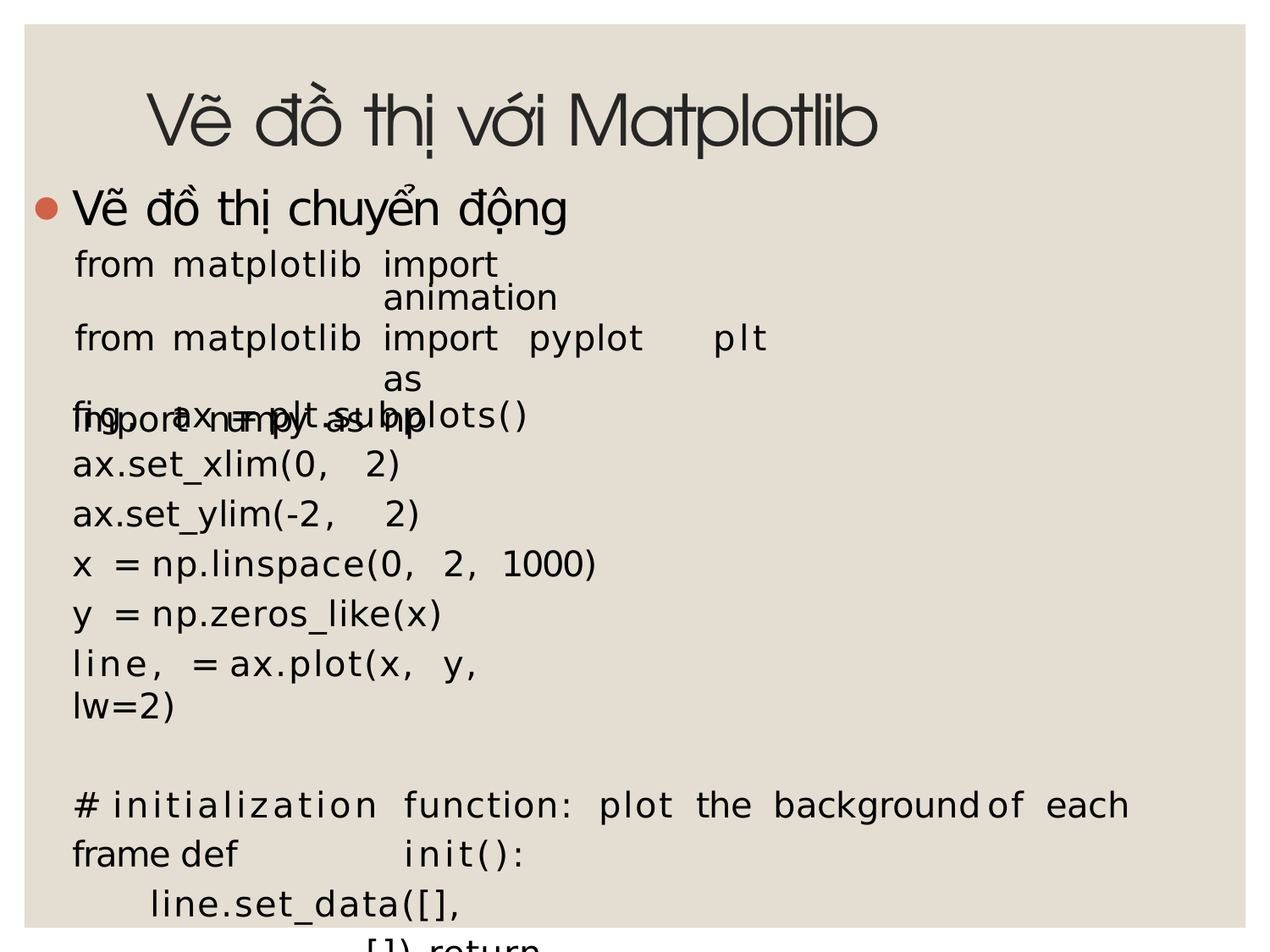

# Vẽ đồ thị với Matplotlib
Vẽ đồ thị chuyển động
| from matplotlib | import animation |  |
| --- | --- | --- |
| from matplotlib | import pyplot as | plt |
| import numpy as | np |  |
fig,	ax	=	plt.subplots() ax.set_xlim(0,	2)
ax.set_ylim(-2,	2)
x	=	np.linspace(0,	2,	1000) y	=	np.zeros_like(x)
line,	=	ax.plot(x,	y,	lw=2)

#	initialization	function:	plot	the	background	of	each	frame def	init():
line.set_data([],	[]) return	line,